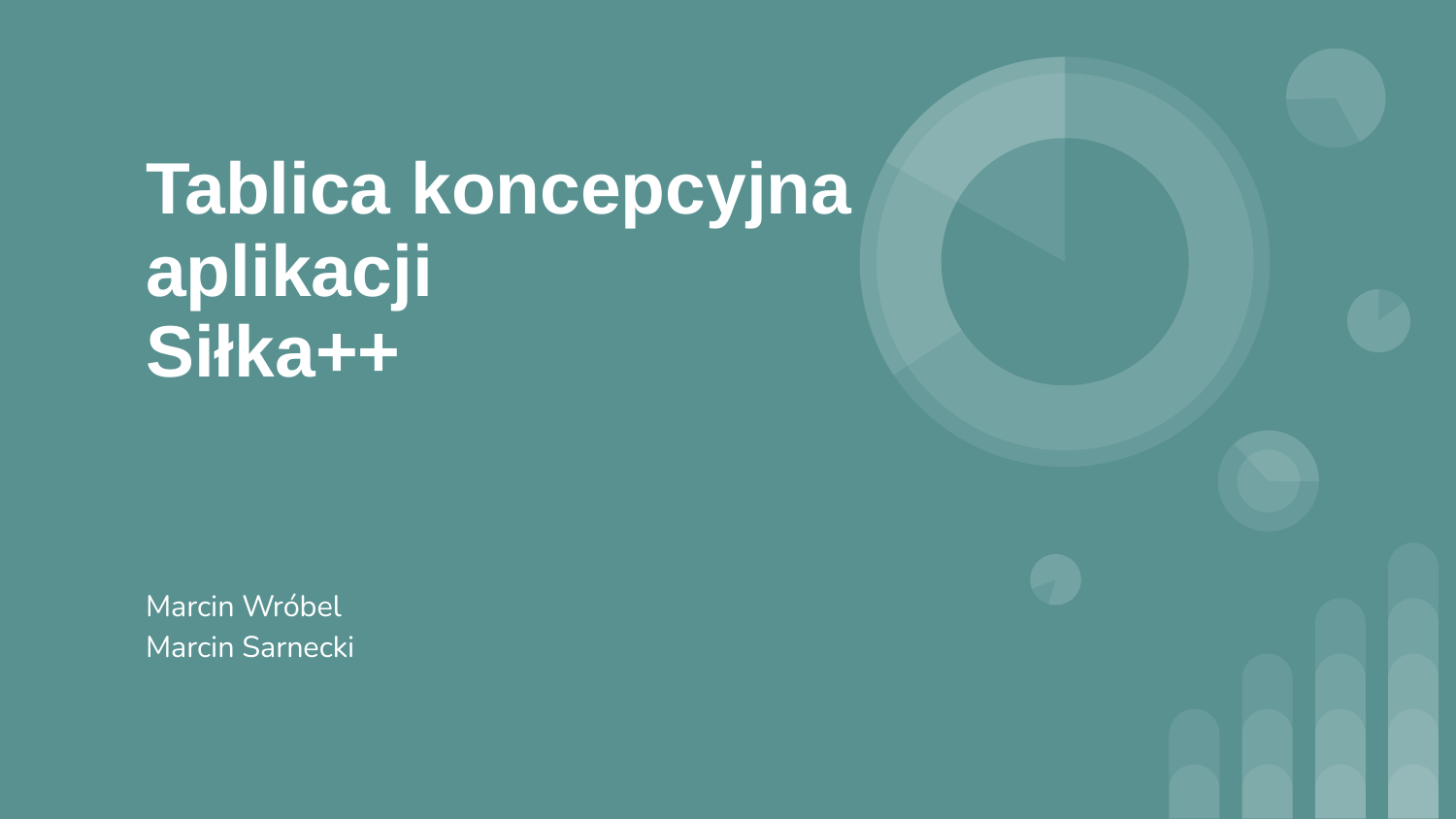

# Tablica koncepcyjna
aplikacji
Siłka++
Marcin Wróbel
Marcin Sarnecki